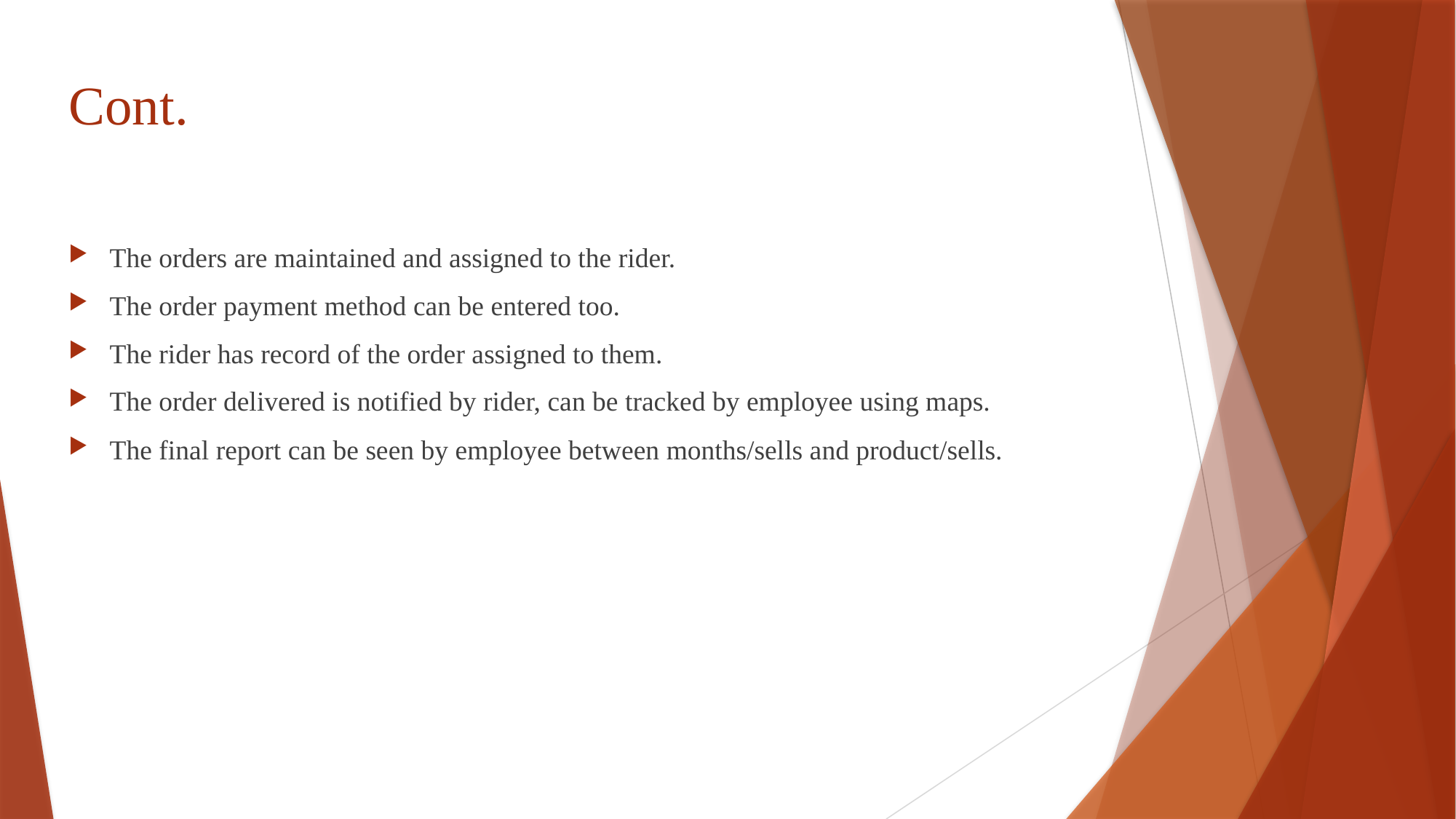

# Cont.
The orders are maintained and assigned to the rider.
The order payment method can be entered too.
The rider has record of the order assigned to them.
The order delivered is notified by rider, can be tracked by employee using maps.
The final report can be seen by employee between months/sells and product/sells.